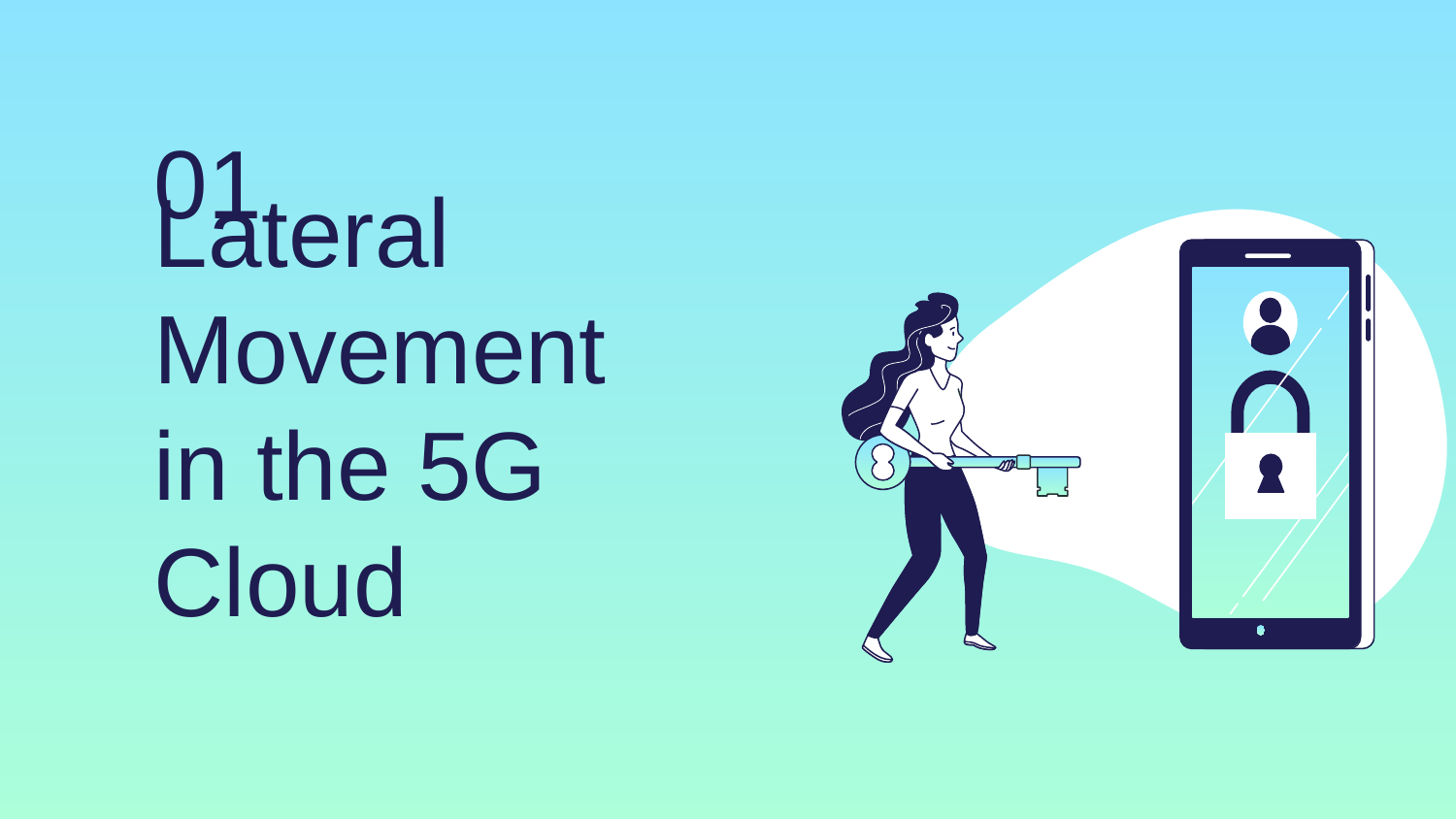

01

# Lateral Movement
in the 5G Cloud